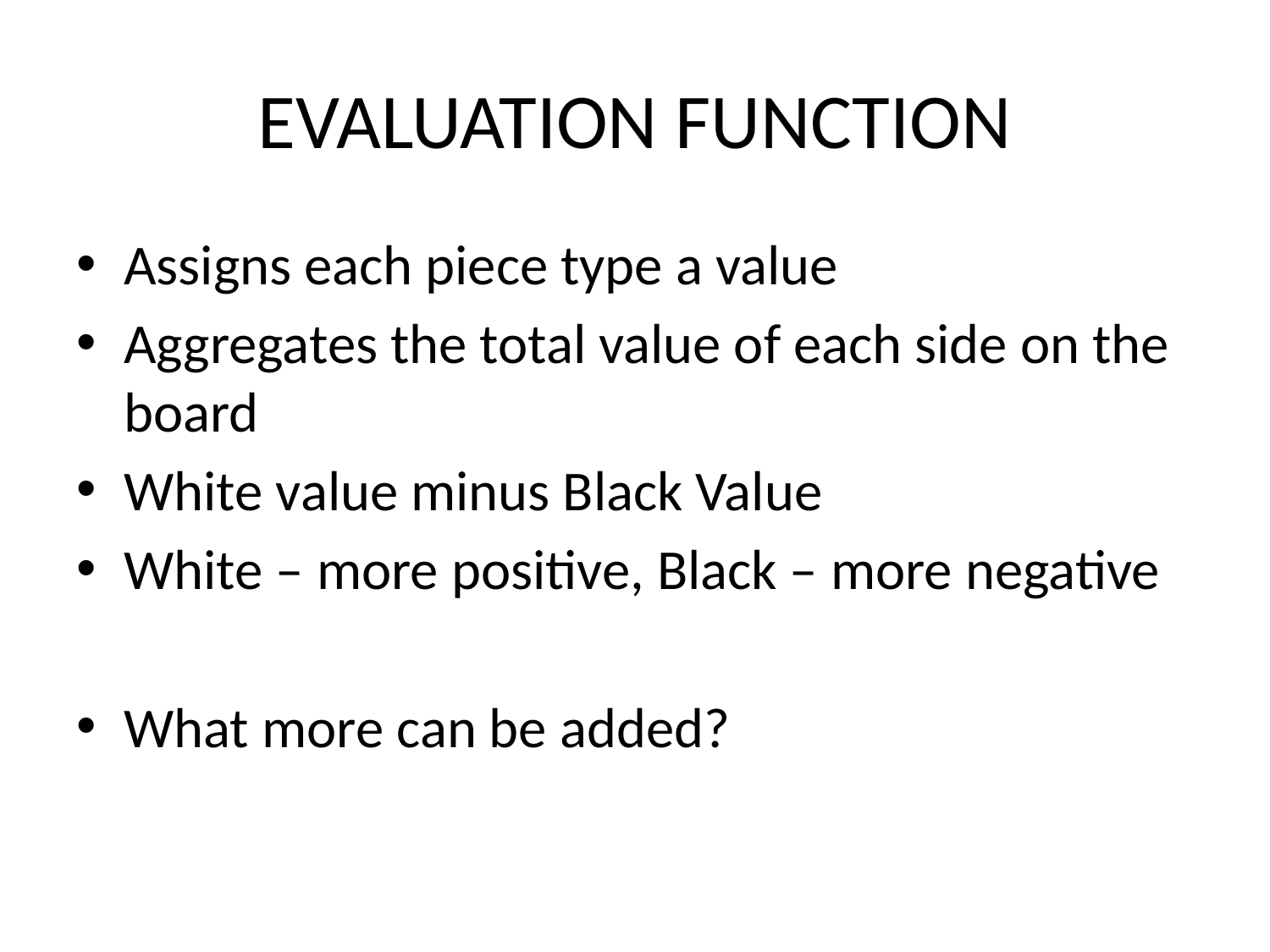

# EVALUATION FUNCTION
Assigns each piece type a value
Aggregates the total value of each side on the board
White value minus Black Value
White – more positive, Black – more negative

What more can be added?